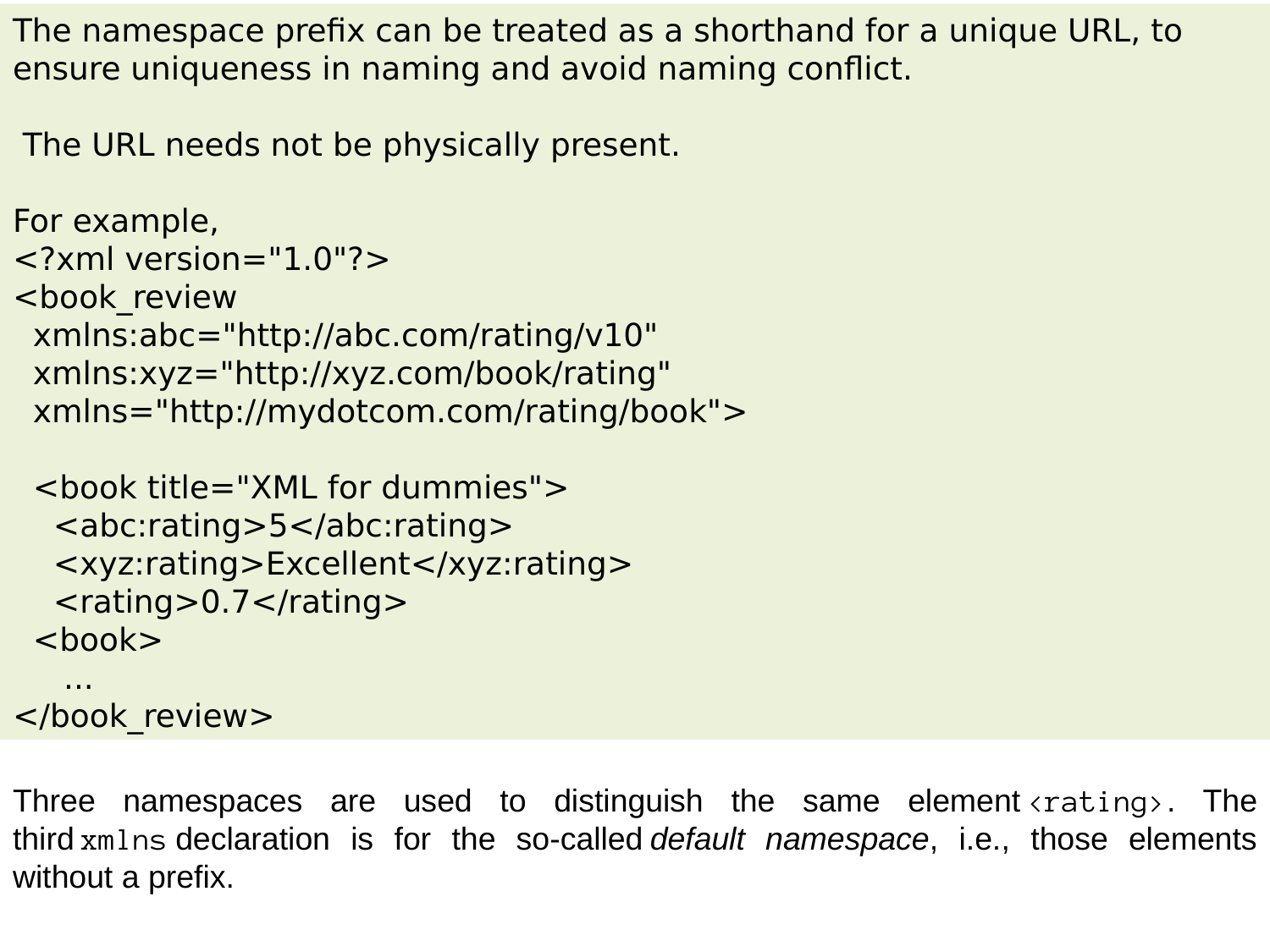

The namespace prefix can be treated as a shorthand for a unique URL, to ensure uniqueness in naming and avoid naming conflict.

 The URL needs not be physically present.

For example,
<?xml version="1.0"?>
<book_review
  xmlns:abc="http://abc.com/rating/v10"
  xmlns:xyz="http://xyz.com/book/rating"
  xmlns="http://mydotcom.com/rating/book">

  <book title="XML for dummies">
    <abc:rating>5</abc:rating>
    <xyz:rating>Excellent</xyz:rating>
    <rating>0.7</rating>
  <book>
     ...
</book_review>
Three namespaces are used to distinguish the same element <rating>. The third xmlns declaration is for the so-called default namespace, i.e., those elements without a prefix.